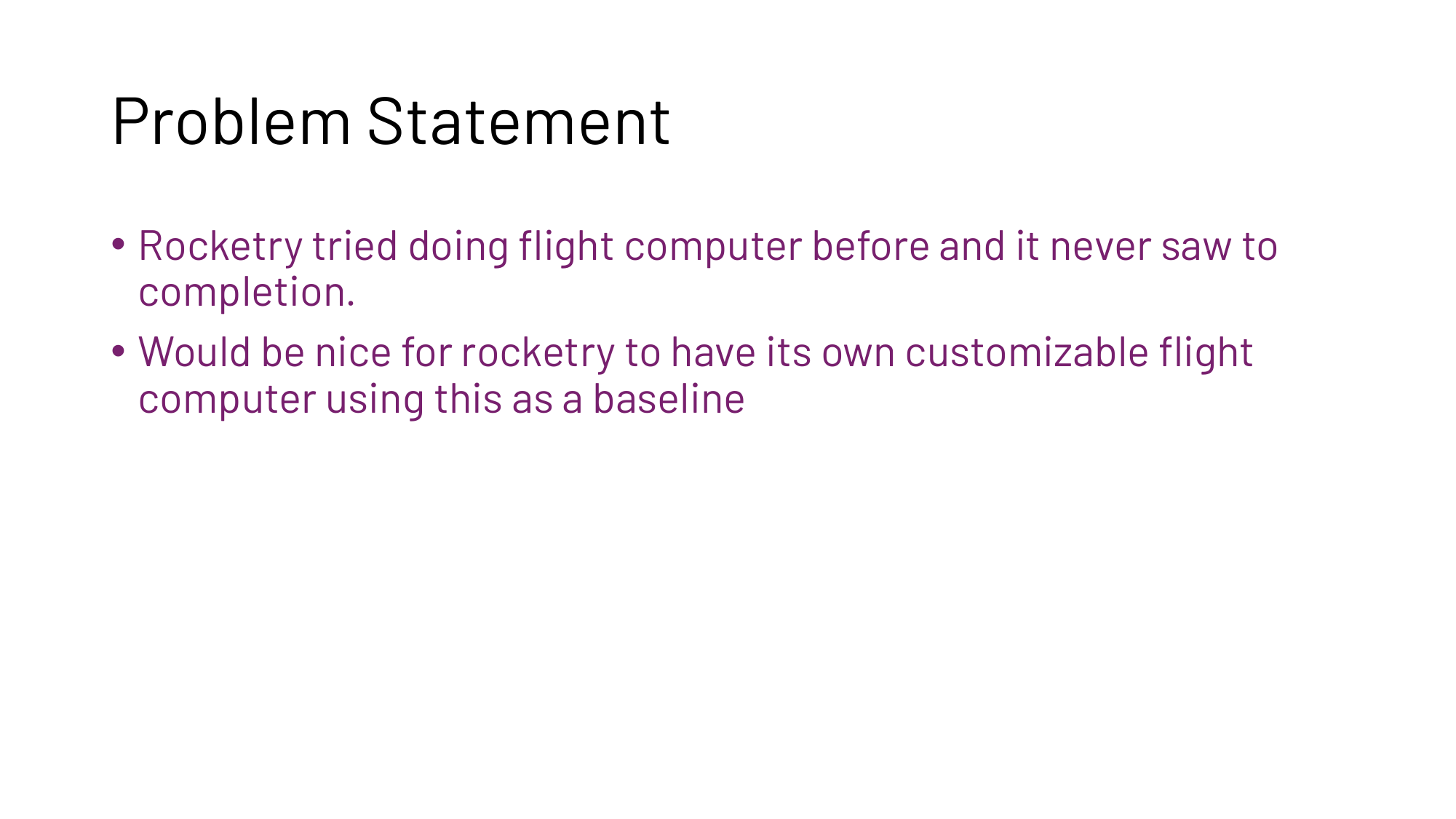

# Problem Statement
Rocketry tried doing flight computer before and it never saw to completion.
Would be nice for rocketry to have its own customizable flight computer using this as a baseline